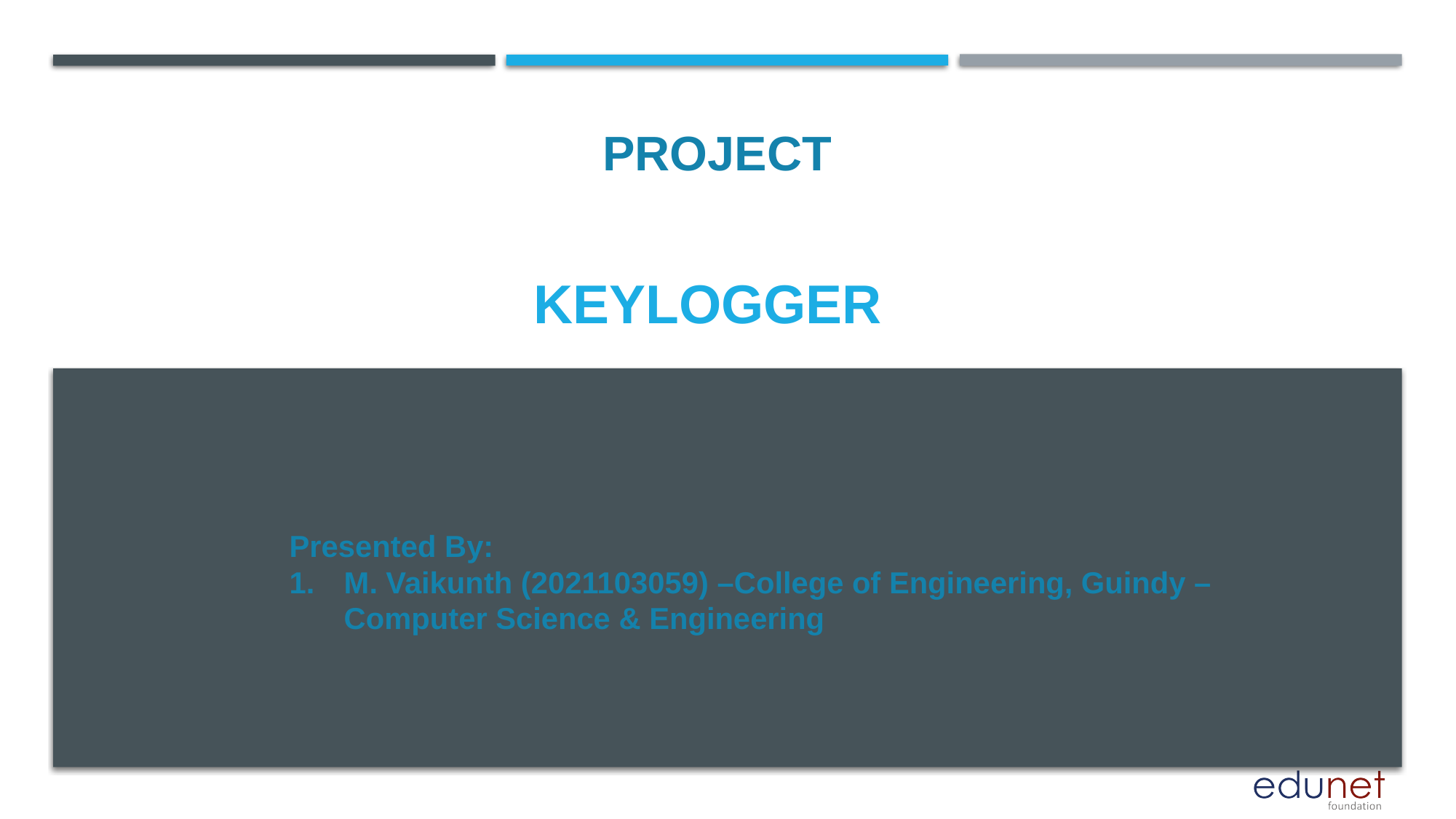

PROJECT
# keylogger
Presented By:
M. Vaikunth (2021103059) –College of Engineering, Guindy – Computer Science & Engineering